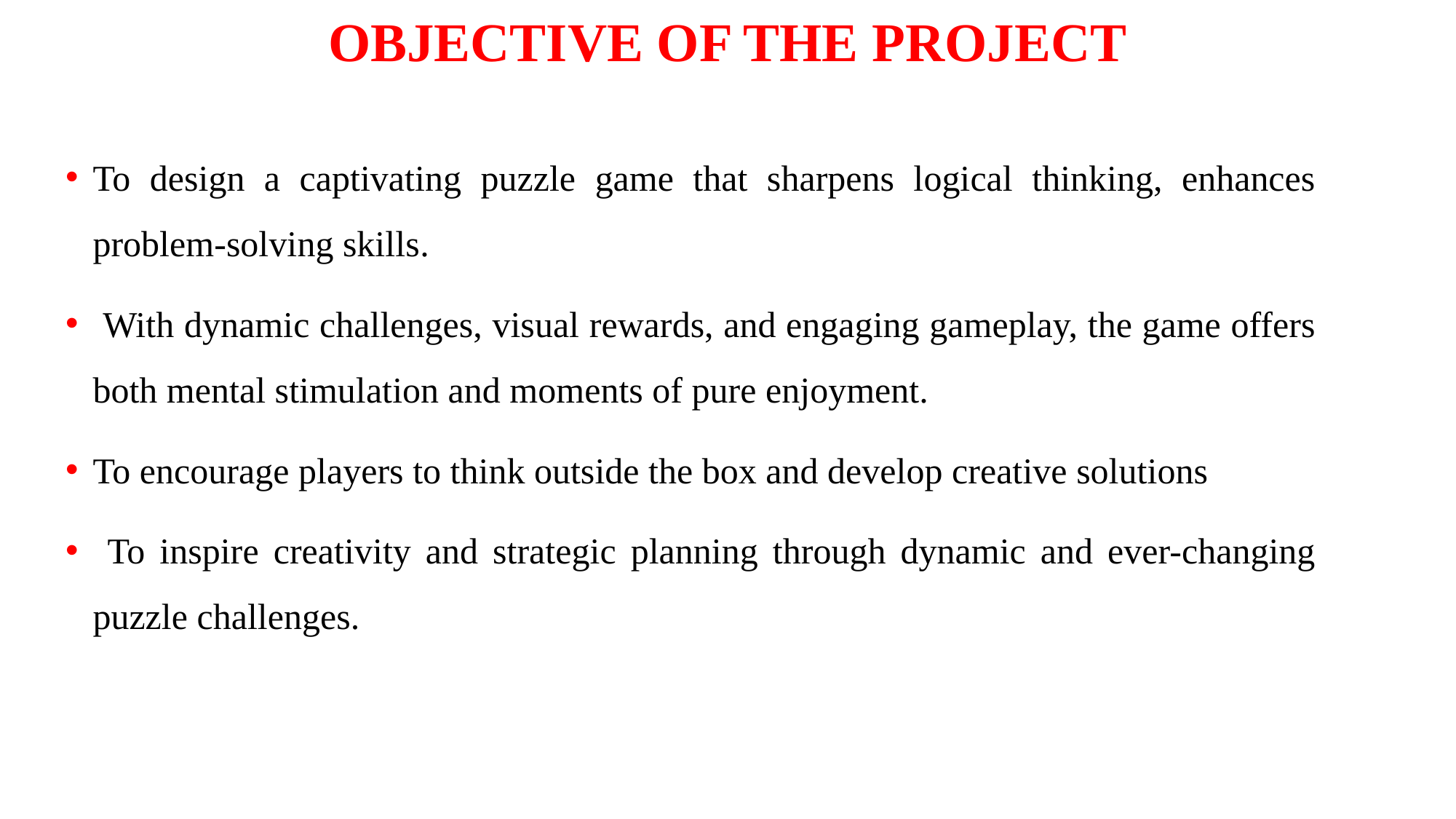

# OBJECTIVE OF THE PROJECT
To design a captivating puzzle game that sharpens logical thinking, enhances problem-solving skills.
 With dynamic challenges, visual rewards, and engaging gameplay, the game offers both mental stimulation and moments of pure enjoyment.
To encourage players to think outside the box and develop creative solutions
 To inspire creativity and strategic planning through dynamic and ever-changing puzzle challenges.
3